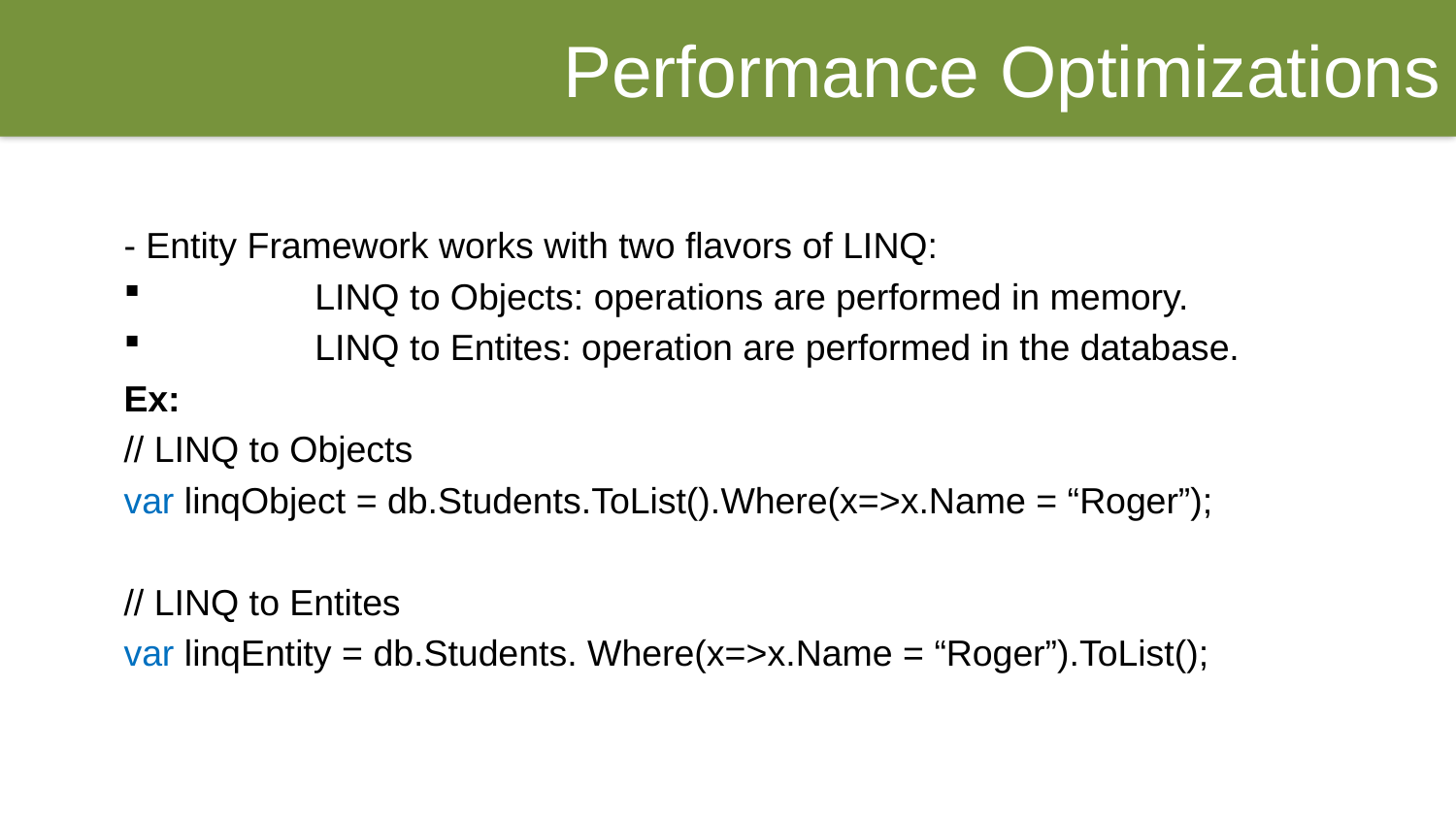

Performance Optimizations
- Entity Framework works with two flavors of LINQ:
	LINQ to Objects: operations are performed in memory.
	LINQ to Entites: operation are performed in the database.
Ex:
// LINQ to Objects
var linqObject = db.Students.ToList().Where(x=>x.Name = “Roger”);

// LINQ to Entites
var linqEntity = db.Students. Where(x=>x.Name = “Roger”).ToList();